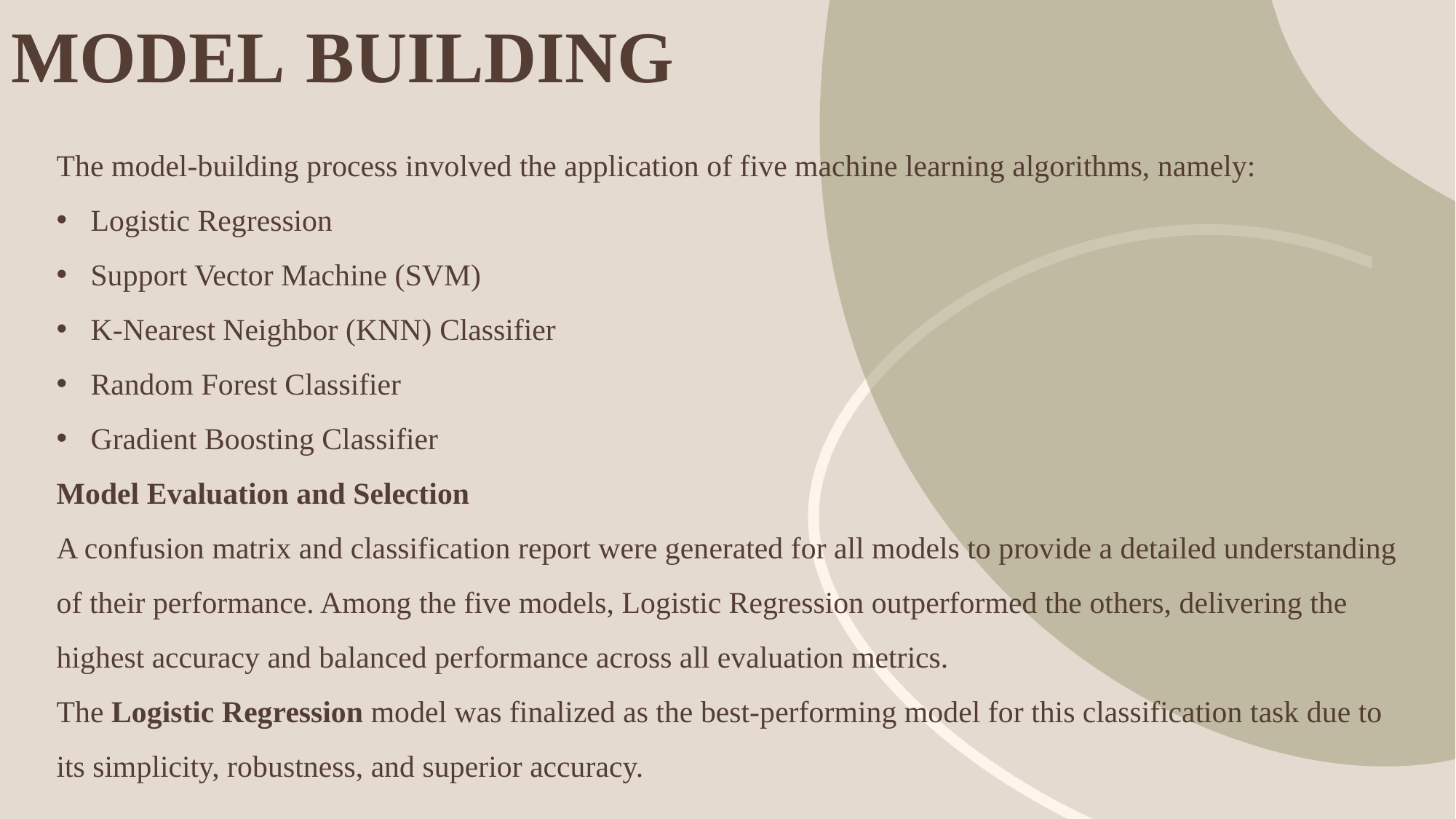

# MODEL BUILDING
The model-building process involved the application of five machine learning algorithms, namely:
Logistic Regression
Support Vector Machine (SVM)
K-Nearest Neighbor (KNN) Classifier
Random Forest Classifier
Gradient Boosting Classifier
Model Evaluation and Selection
A confusion matrix and classification report were generated for all models to provide a detailed understanding of their performance. Among the five models, Logistic Regression outperformed the others, delivering the highest accuracy and balanced performance across all evaluation metrics.
The Logistic Regression model was finalized as the best-performing model for this classification task due to its simplicity, robustness, and superior accuracy.